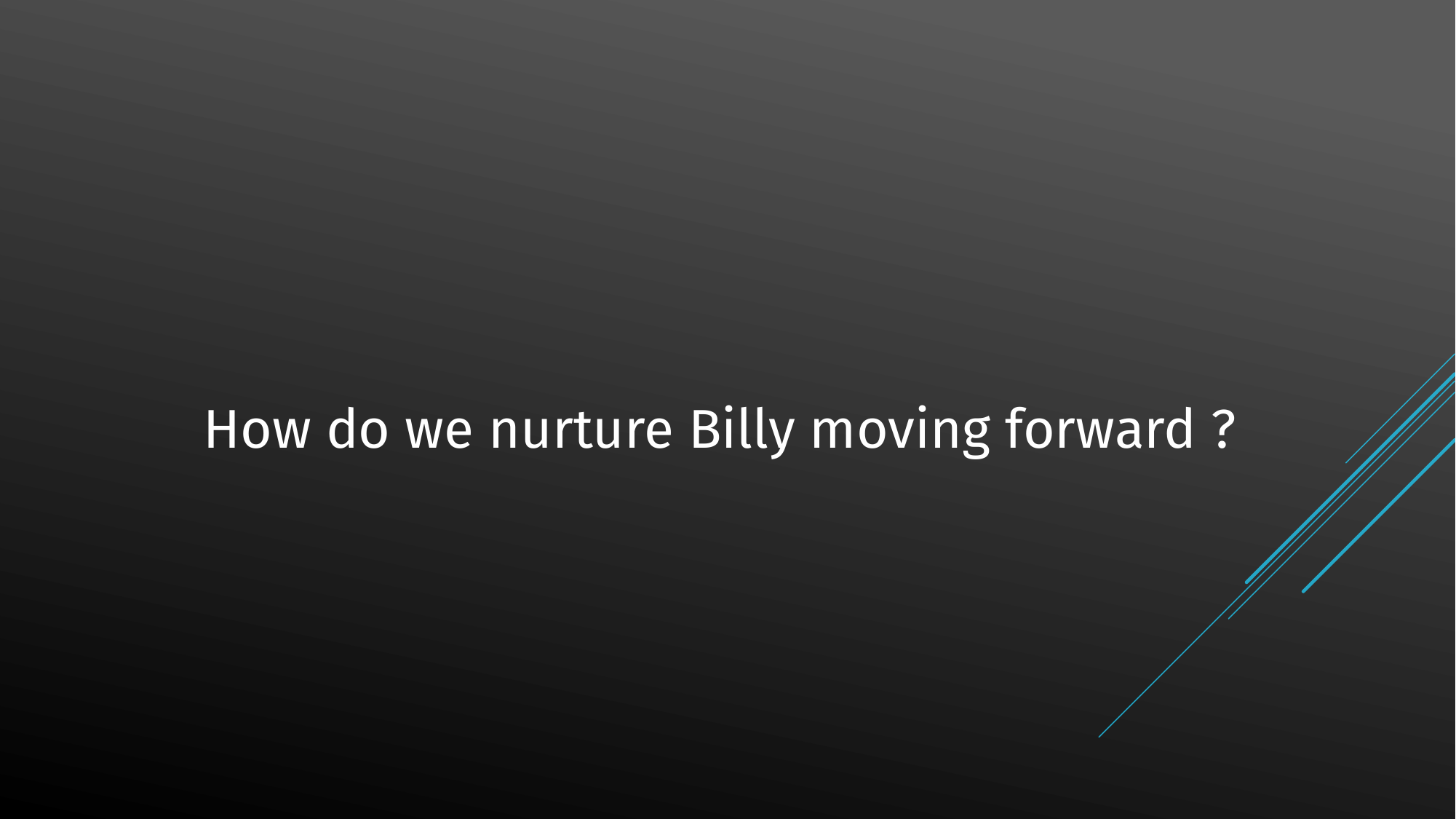

How do we nurture Billy moving forward ?